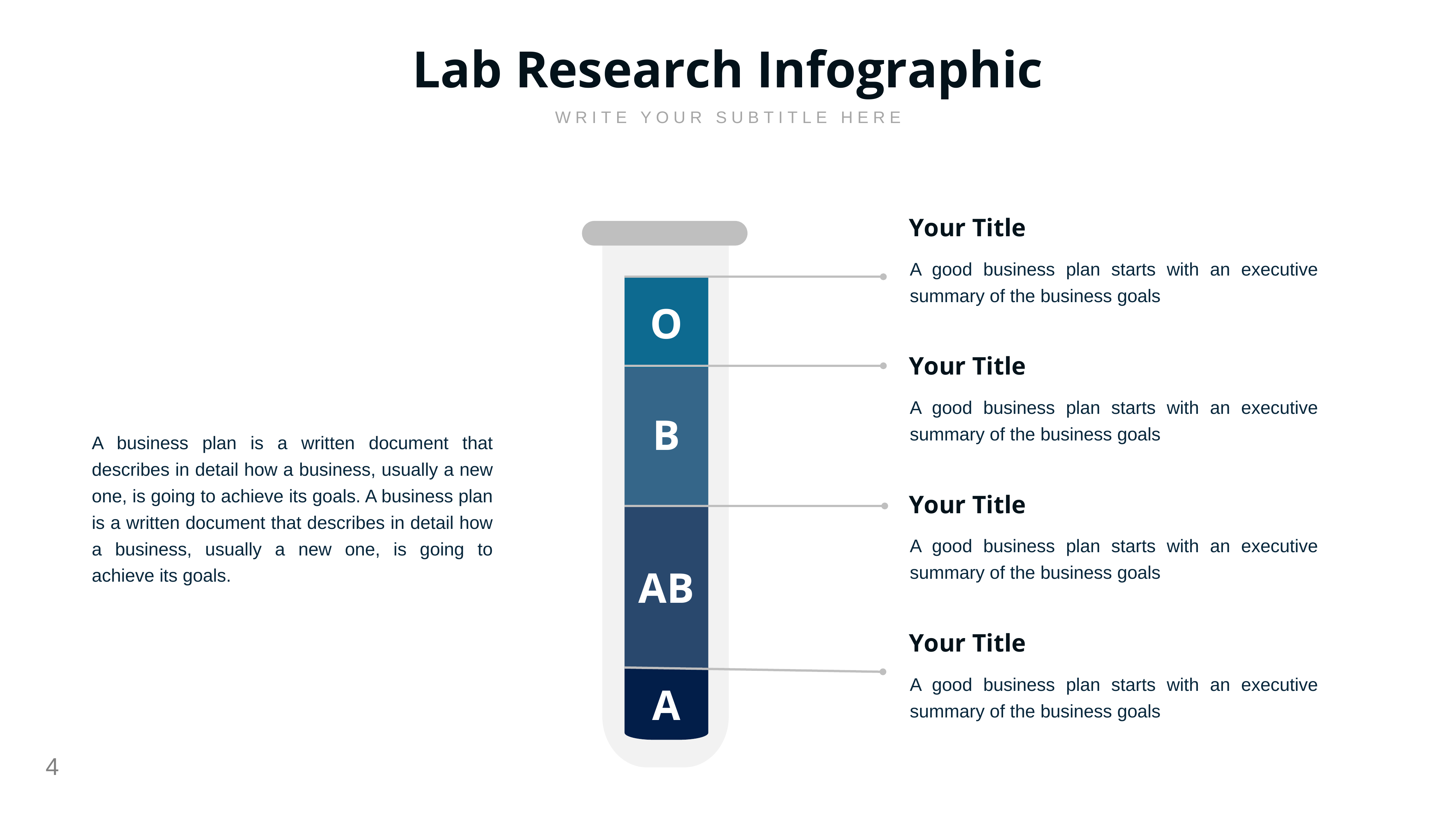

Lab Research Infographic
WRITE YOUR SUBTITLE HERE
Your Title

A good business plan starts with an executive summary of the business goals
O
Your Title
A good business plan starts with an executive summary of the business goals
B
A business plan is a written document that describes in detail how a business, usually a new one, is going to achieve its goals. A business plan is a written document that describes in detail how a business, usually a new one, is going to achieve its goals.
Your Title
A good business plan starts with an executive summary of the business goals
AB
Your Title
A good business plan starts with an executive summary of the business goals
A